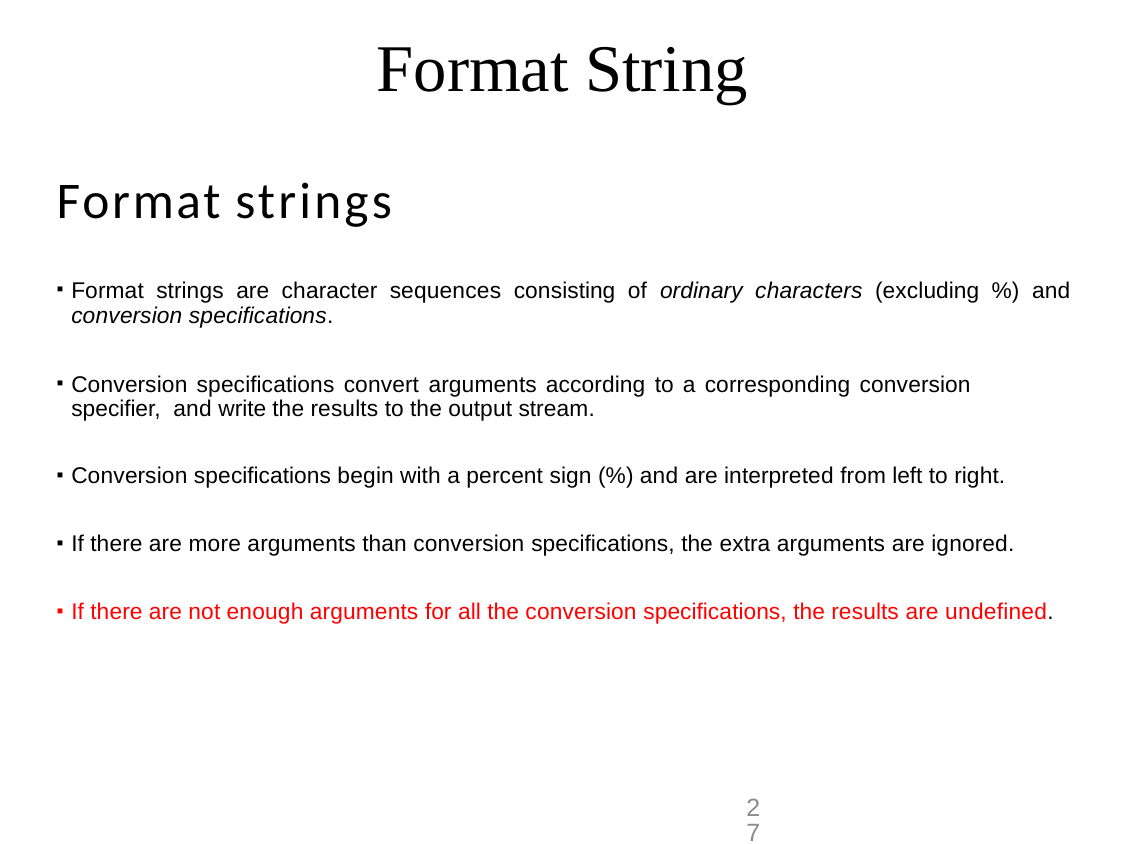

Format String
# Format strings
Format strings are character sequences consisting of  ordinary characters (excluding %) and
conversion specifications.

Conversion specifications convert arguments according to a corresponding conversion specifier,  and write the results to the output stream.

Conversion specifications begin with a percent sign (%) and are interpreted from left to right.

If there are more arguments than conversion specifications, the extra arguments are ignored.

If there are not enough arguments for all the conversion specifications, the results are undefined.
27